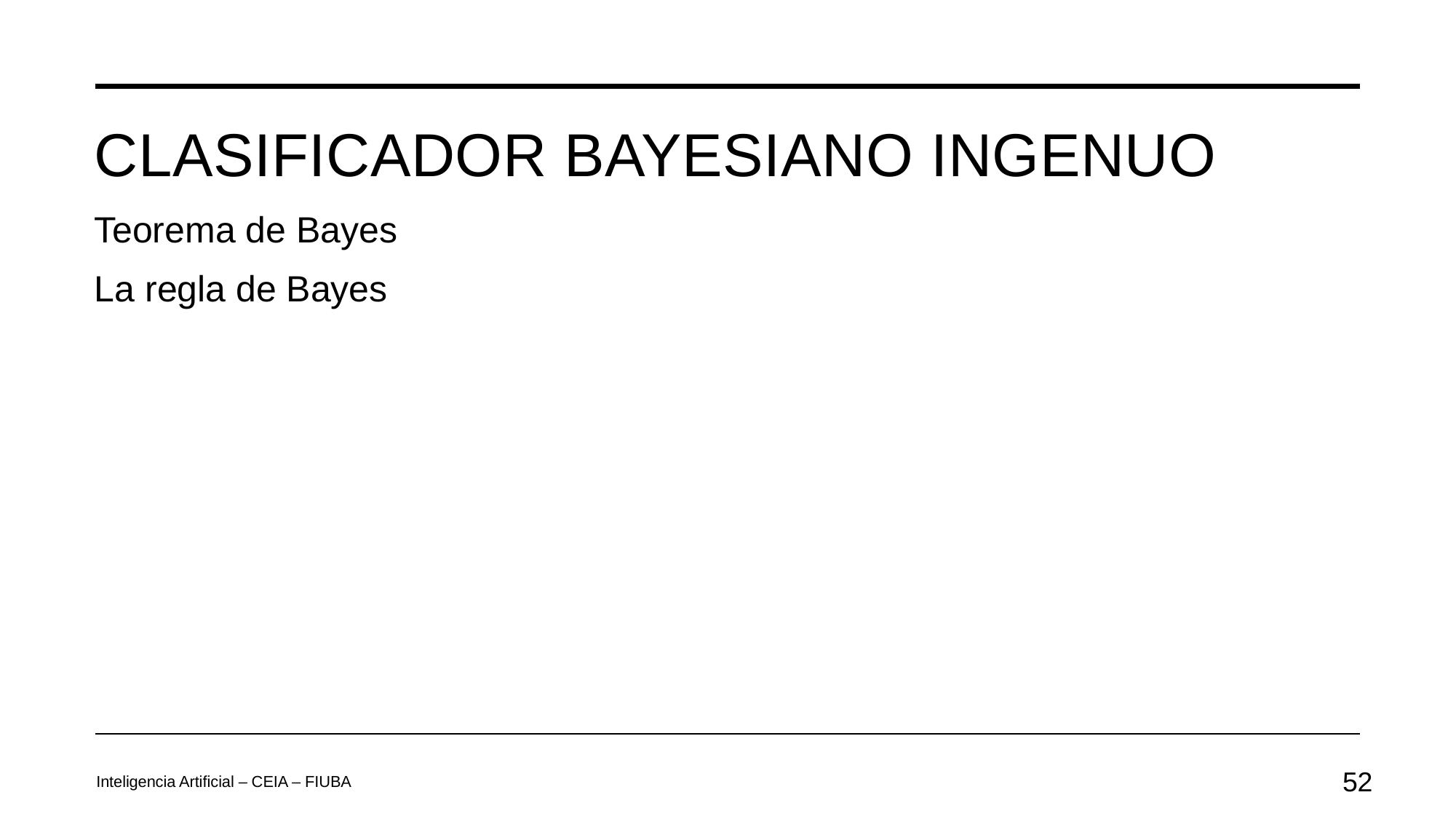

# Clasificador Bayesiano ingenuo
Teorema de Bayes
La regla de Bayes

Inteligencia Artificial – CEIA – FIUBA
52